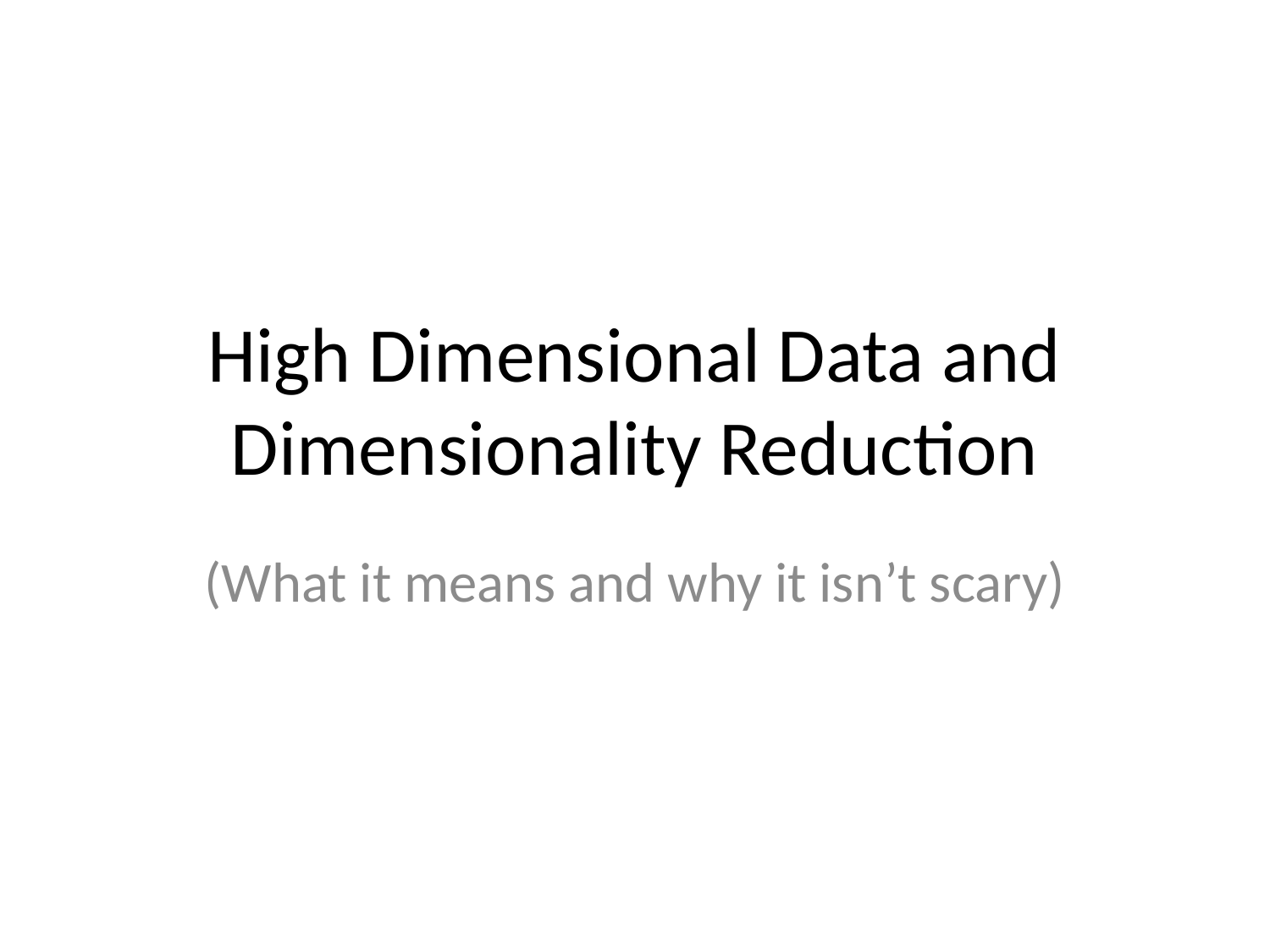

# High Dimensional Data and Dimensionality Reduction
(What it means and why it isn’t scary)